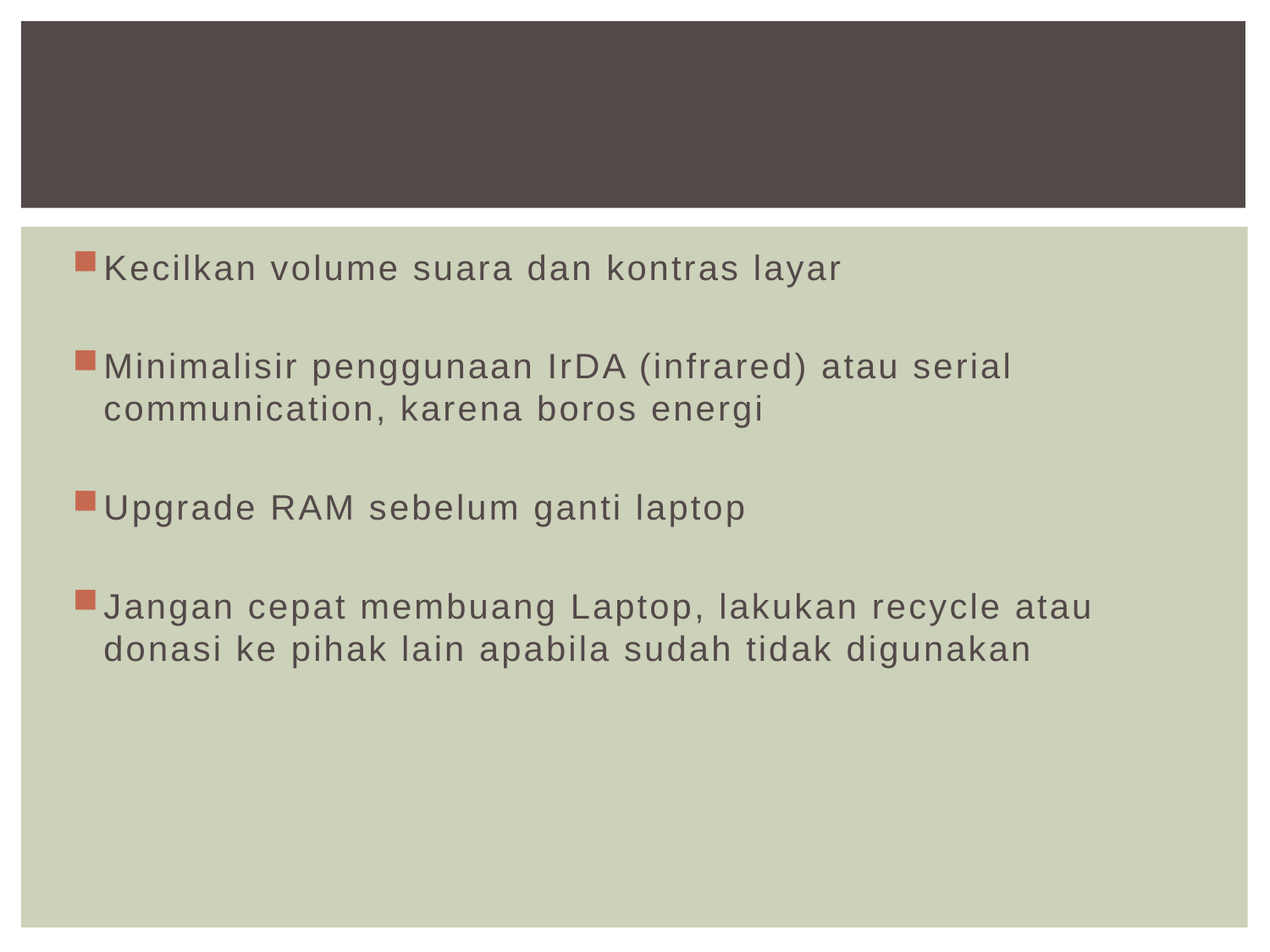

#
Kecilkan volume suara dan kontras layar

Minimalisir penggunaan IrDA (infrared) atau serial communication, karena boros energi

Upgrade RAM sebelum ganti laptop

Jangan cepat membuang Laptop, lakukan recycle atau donasi ke pihak lain apabila sudah tidak digunakan